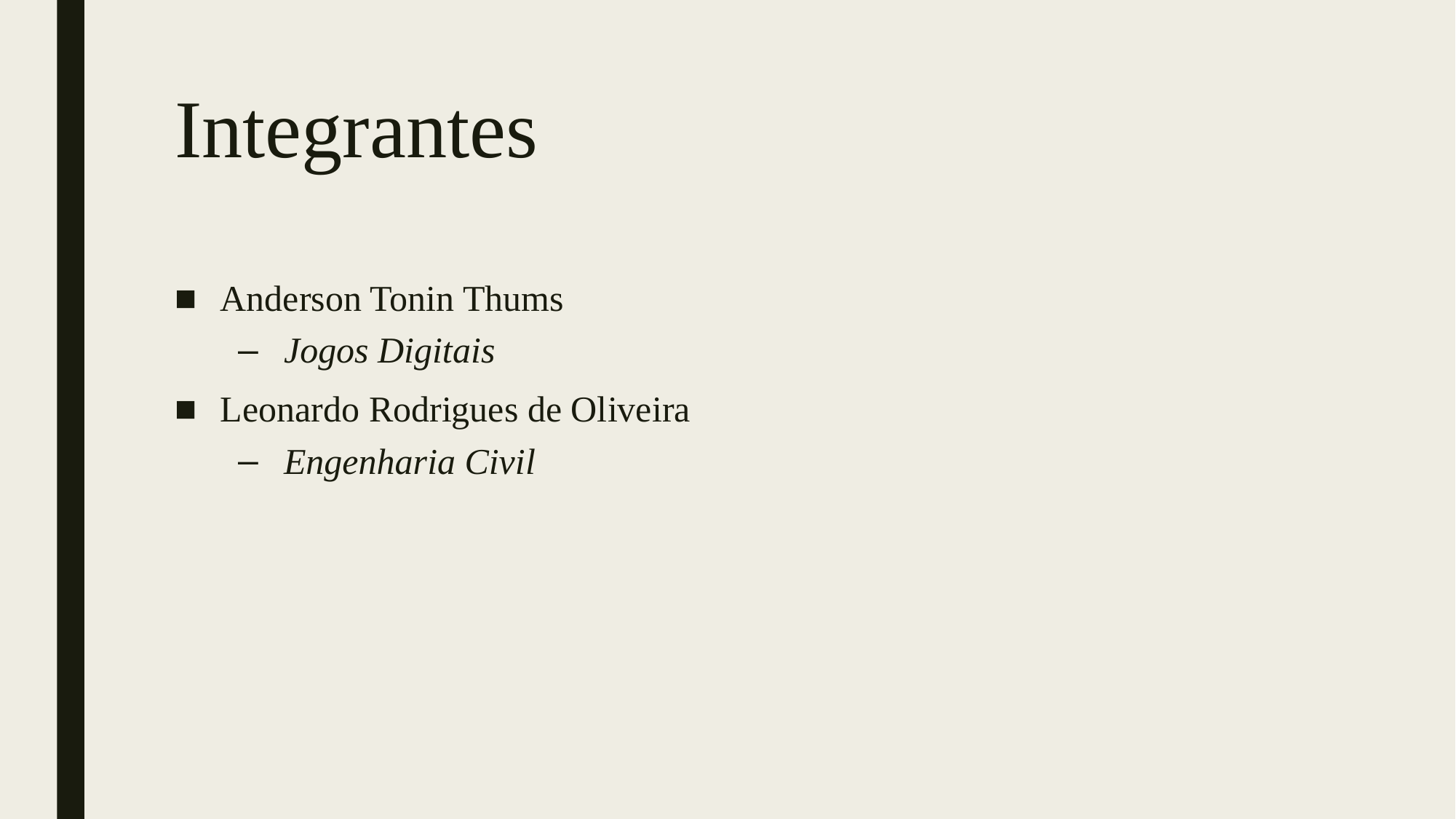

# Integrantes
Anderson Tonin Thums
Jogos Digitais
Leonardo Rodrigues de Oliveira
Engenharia Civil